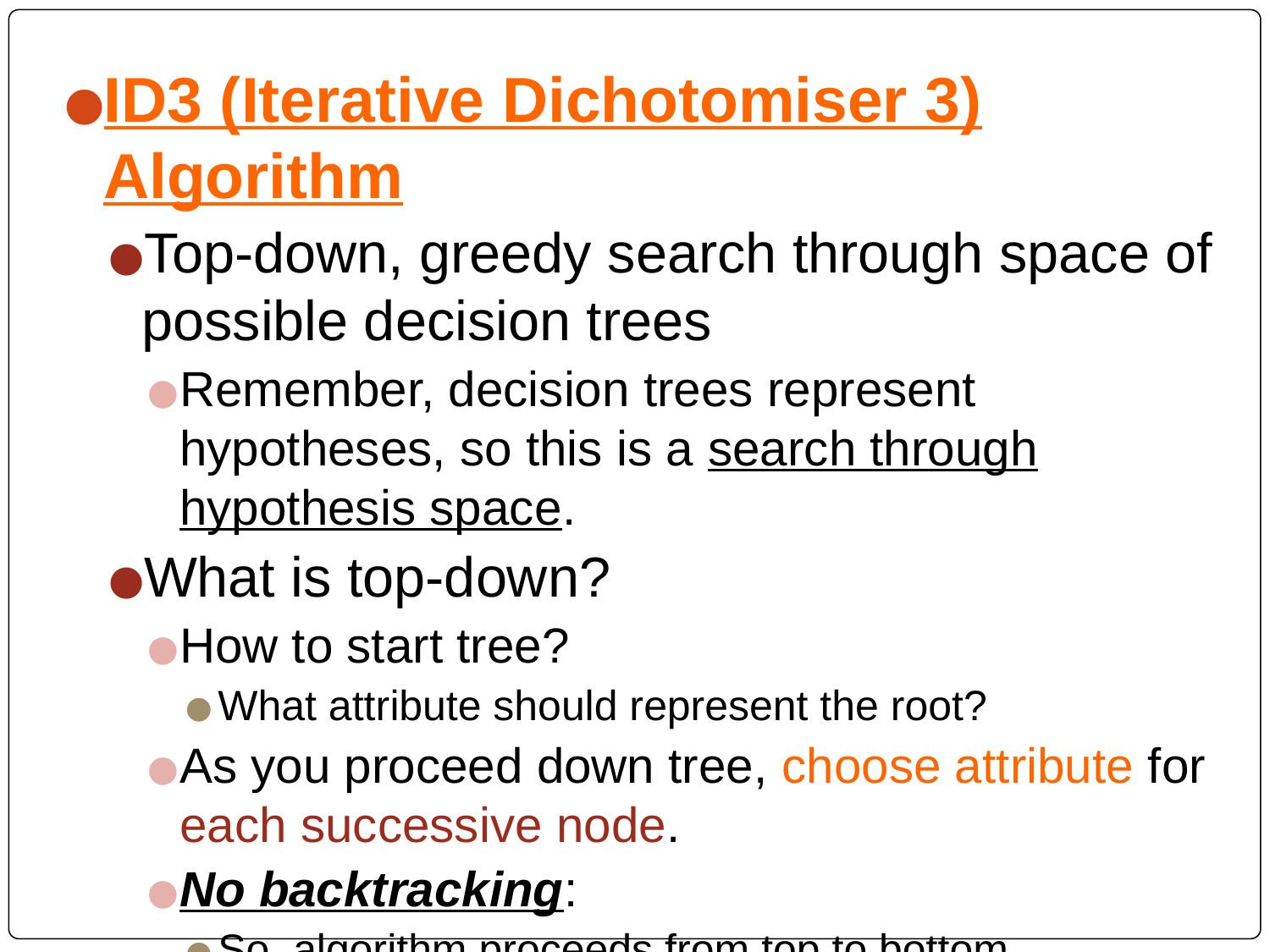

ID3 (Iterative Dichotomiser 3) Algorithm
Top-down, greedy search through space of possible decision trees
Remember, decision trees represent hypotheses, so this is a search through hypothesis space.
What is top-down?
How to start tree?
What attribute should represent the root?
As you proceed down tree, choose attribute for each successive node.
No backtracking:
So, algorithm proceeds from top to bottom